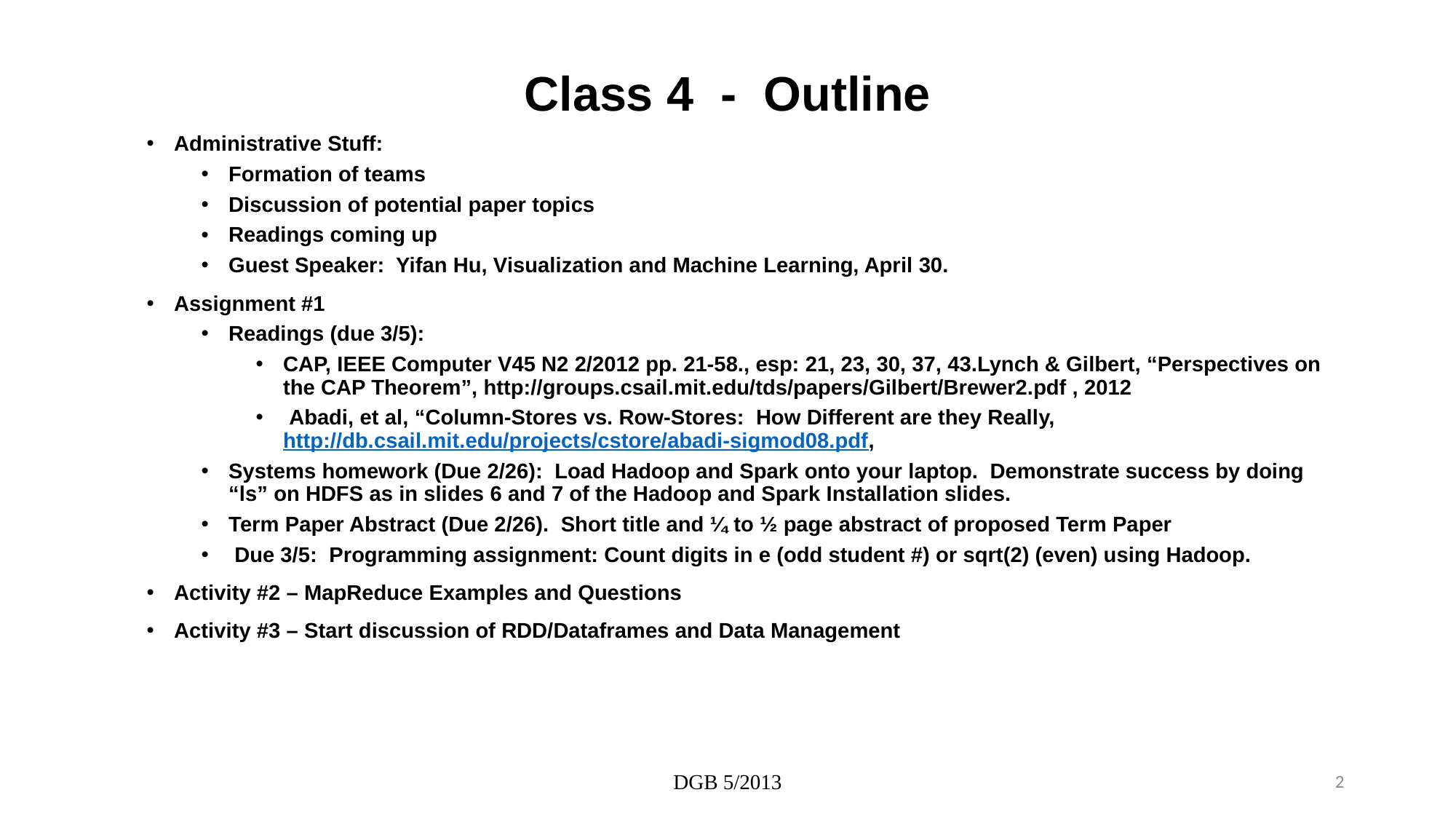

# Class 4  -  Outline
Administrative Stuff:
Formation of teams
Discussion of potential paper topics
Readings coming up
Guest Speaker:  Yifan Hu, Visualization and Machine Learning, April 30.
Assignment #1
Readings (due 3/5):
CAP, IEEE Computer V45 N2 2/2012 pp. 21-58., esp: 21, 23, 30, 37, 43.Lynch & Gilbert, “Perspectives on the CAP Theorem”, http://groups.csail.mit.edu/tds/papers/Gilbert/Brewer2.pdf , 2012
 Abadi, et al, “Column-Stores vs. Row-Stores:  How Different are they Really, http://db.csail.mit.edu/projects/cstore/abadi-sigmod08.pdf,
Systems homework (Due 2/26):  Load Hadoop and Spark onto your laptop.  Demonstrate success by doing “ls” on HDFS as in slides 6 and 7 of the Hadoop and Spark Installation slides.
Term Paper Abstract (Due 2/26).  Short title and ¼ to ½ page abstract of proposed Term Paper
 Due 3/5:  Programming assignment: Count digits in e (odd student #) or sqrt(2) (even) using Hadoop.
Activity #2 – MapReduce Examples and Questions
Activity #3 – Start discussion of RDD/Dataframes and Data Management
DGB 5/2013
2